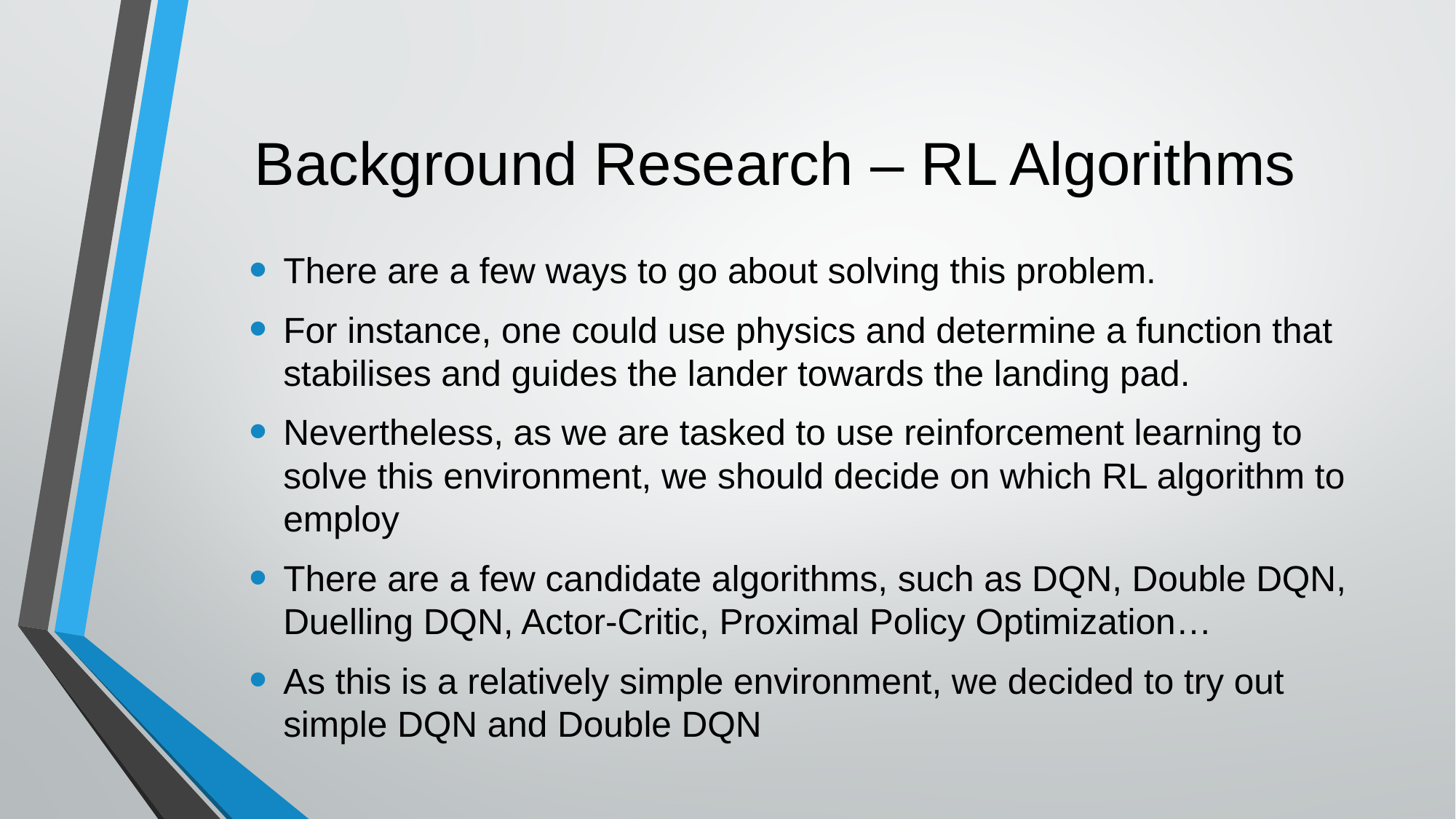

# Background Research – RL Algorithms
There are a few ways to go about solving this problem.
For instance, one could use physics and determine a function that stabilises and guides the lander towards the landing pad.
Nevertheless, as we are tasked to use reinforcement learning to solve this environment, we should decide on which RL algorithm to employ
There are a few candidate algorithms, such as DQN, Double DQN, Duelling DQN, Actor-Critic, Proximal Policy Optimization…
As this is a relatively simple environment, we decided to try out simple DQN and Double DQN